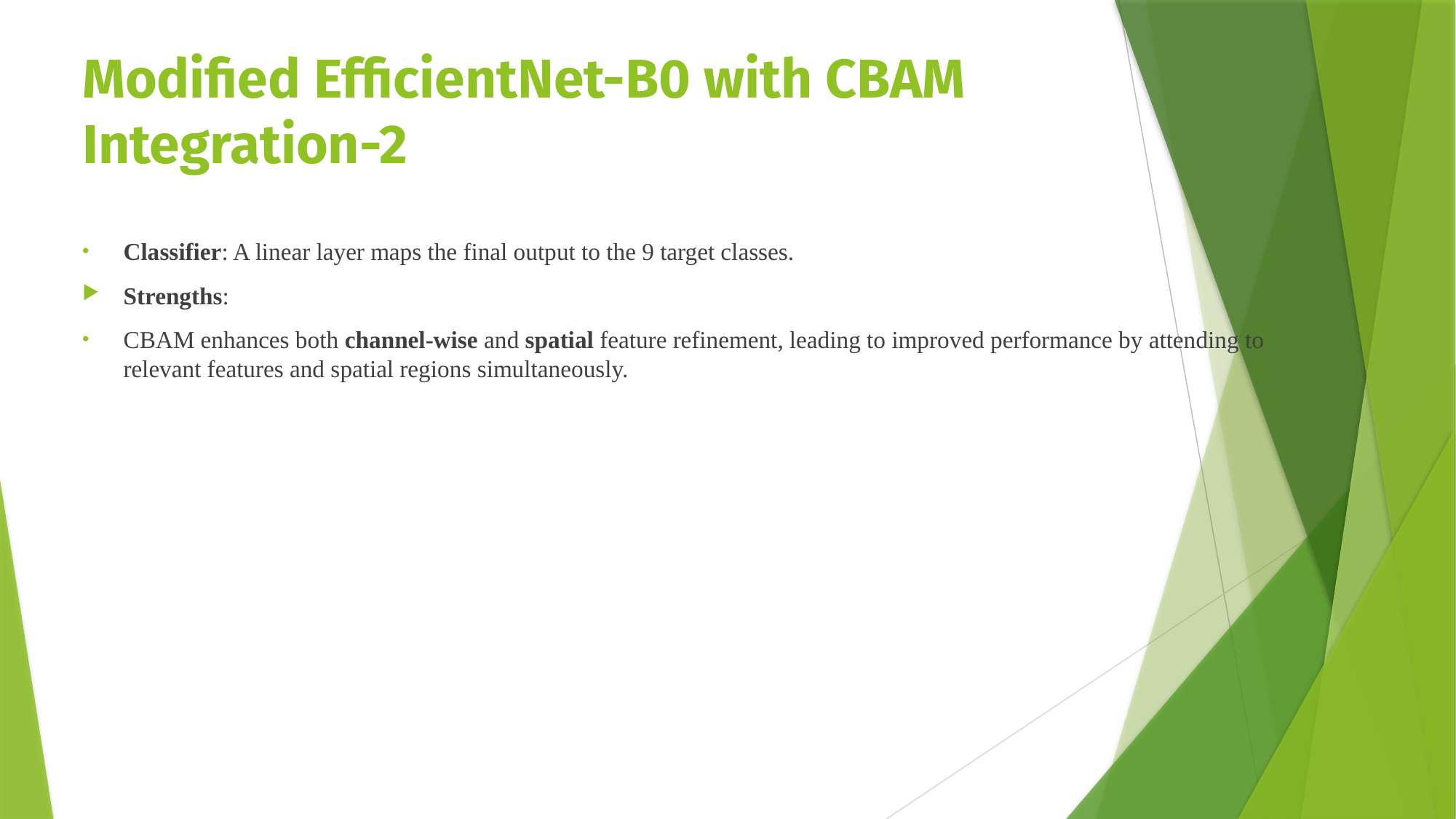

# Modified EfficientNet-B0 with CBAM Integration-2
Classifier: A linear layer maps the final output to the 9 target classes.
Strengths:
CBAM enhances both channel-wise and spatial feature refinement, leading to improved performance by attending to relevant features and spatial regions simultaneously.